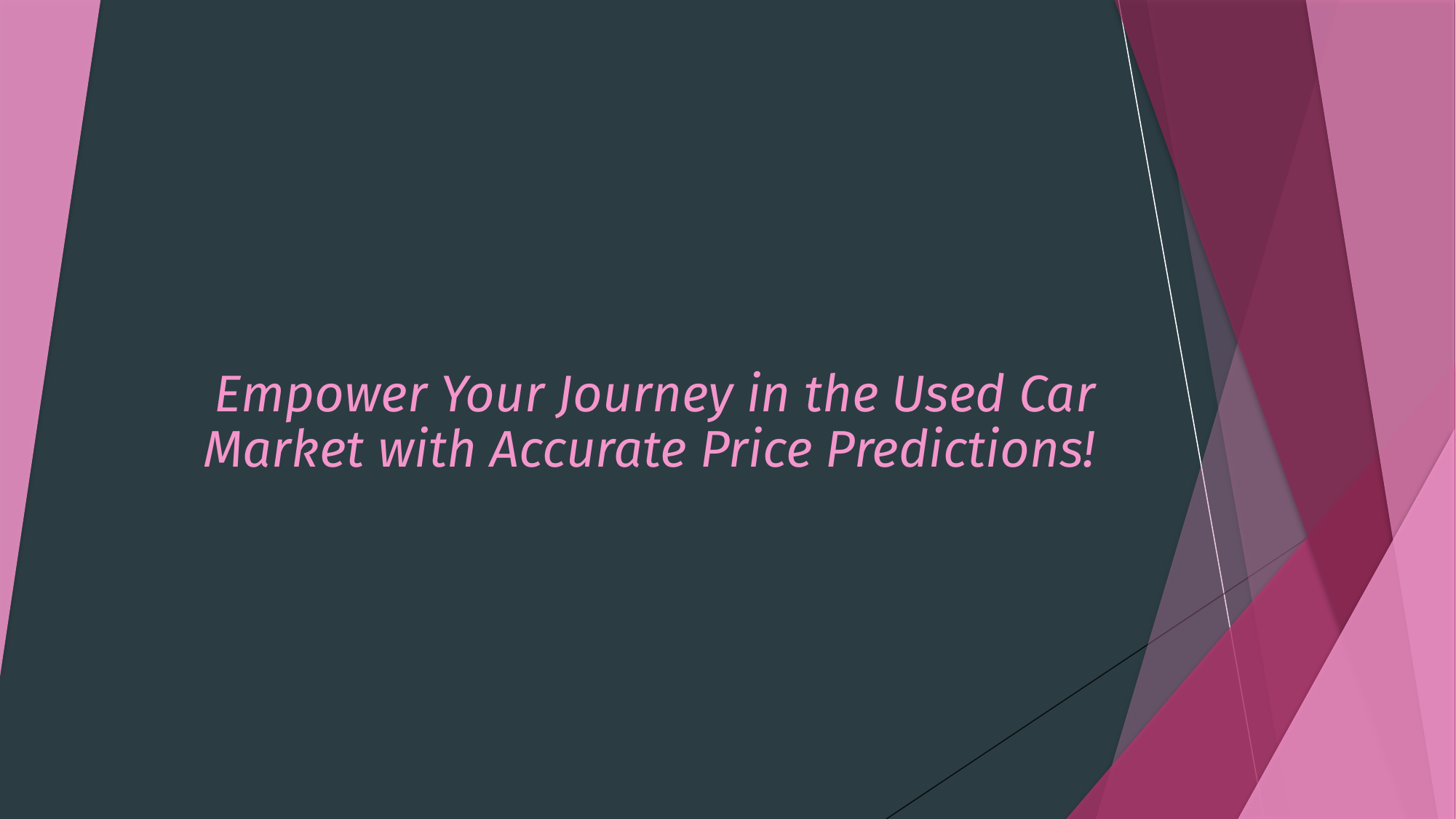

# Empower Your Journey in the Used Car Market with Accurate Price Predictions!